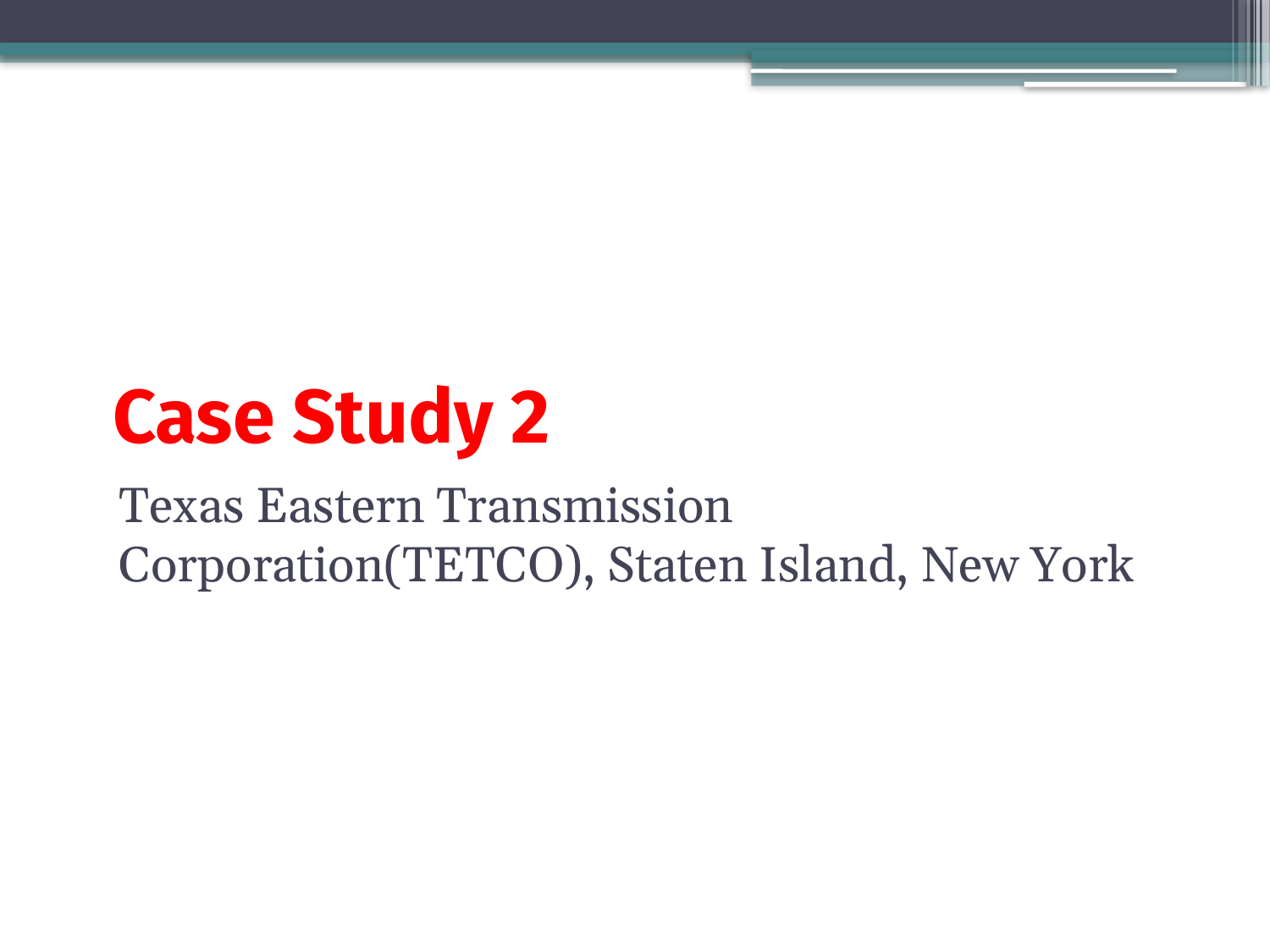

# Case Study 2
Texas Eastern Transmission Corporation(TETCO), Staten Island, New York